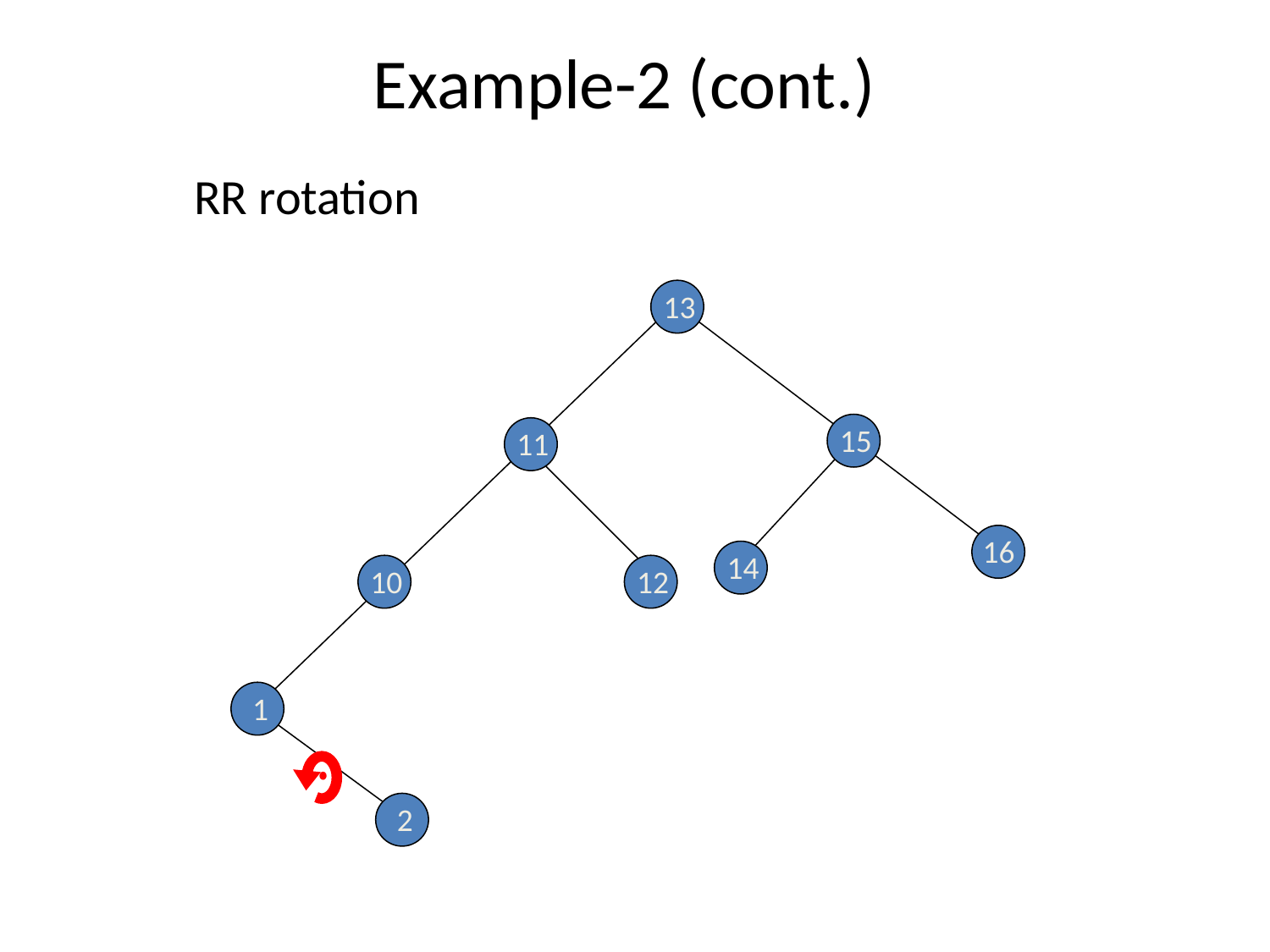

Example-2 (cont.)
RR rotation

13

15

11

16

14

10

12

1

2